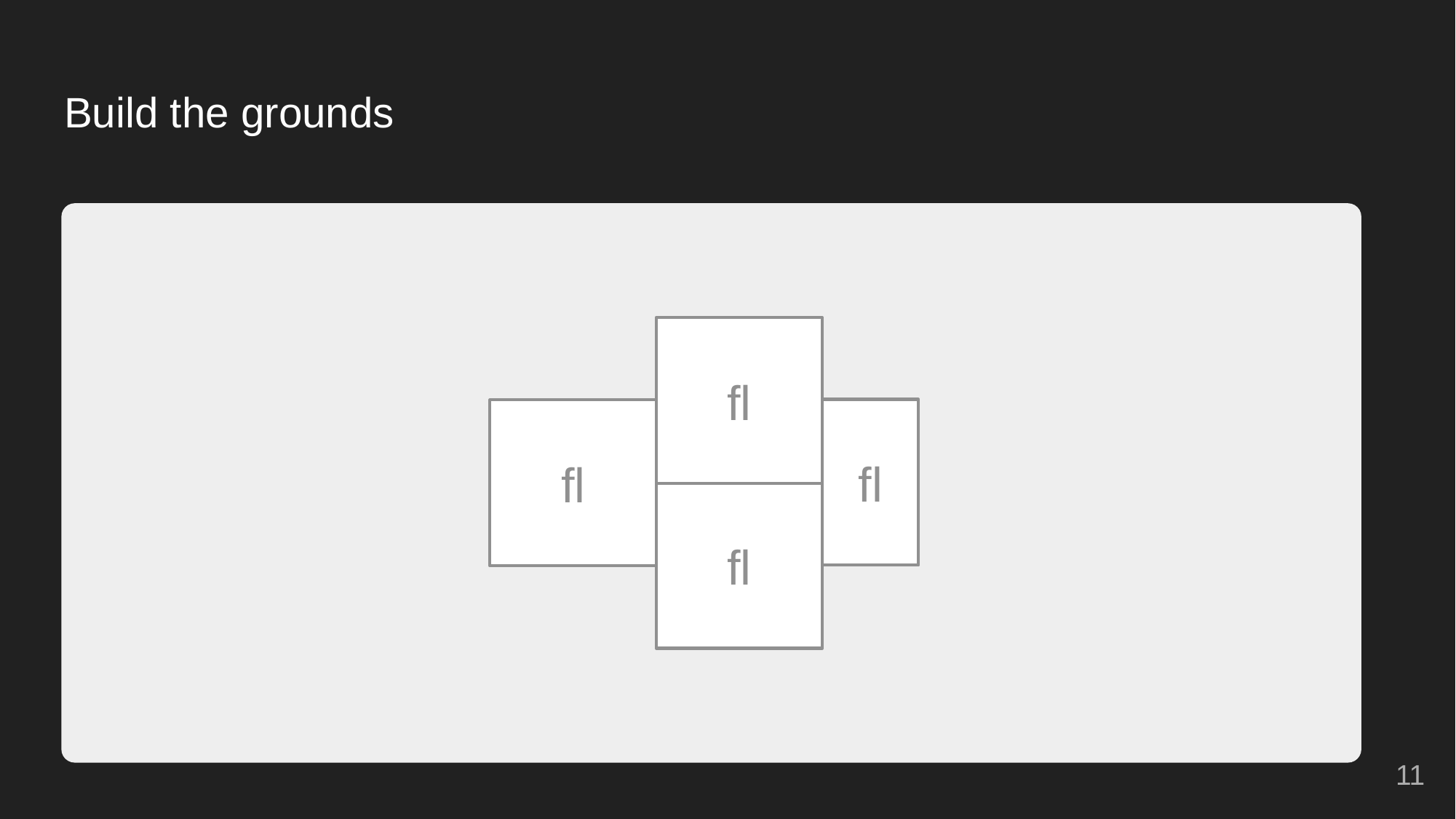

# Build the grounds

fl
fl
fl
fl
11